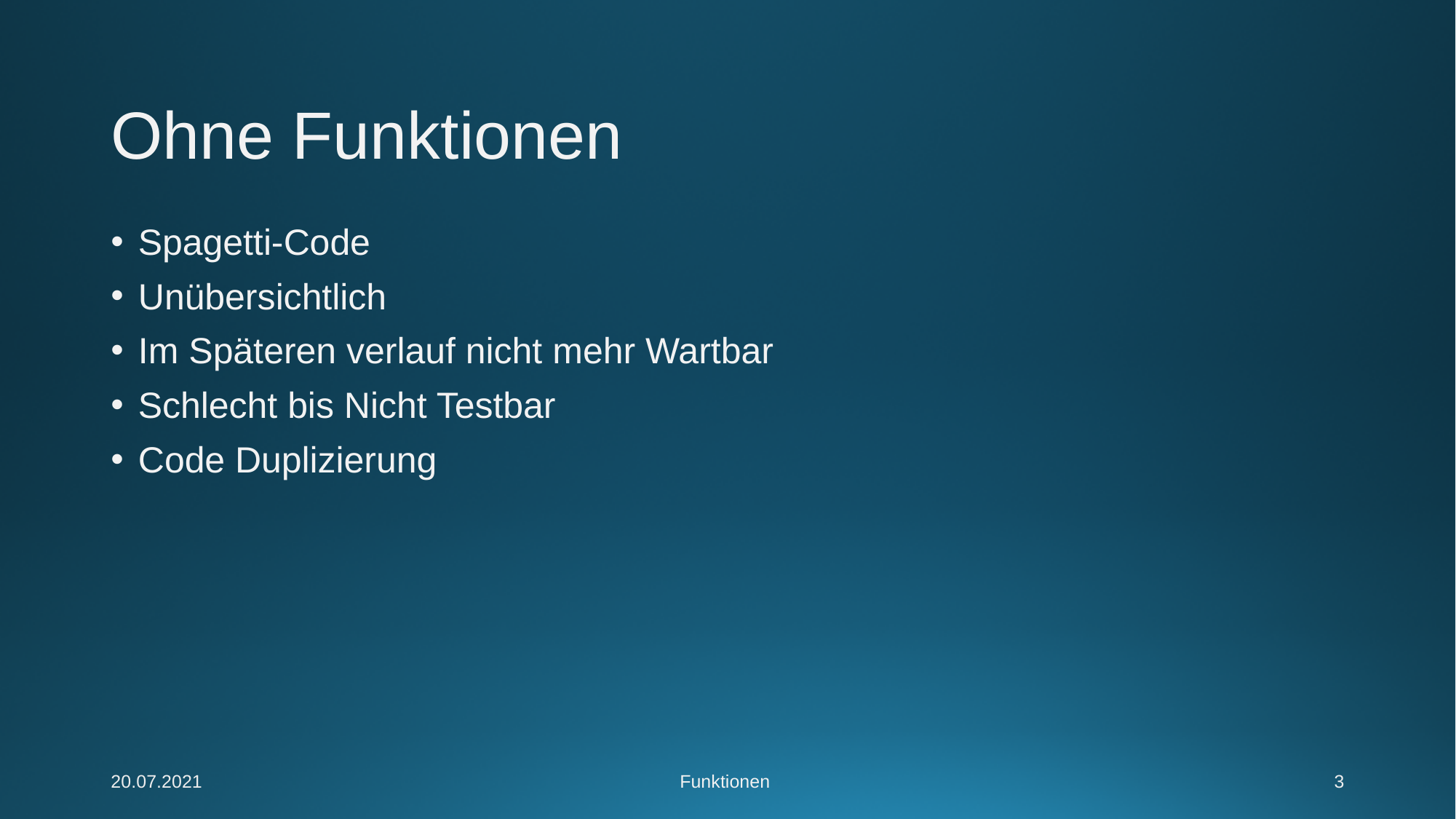

# Ohne Funktionen
Spagetti-Code
Unübersichtlich
Im Späteren verlauf nicht mehr Wartbar
Schlecht bis Nicht Testbar
Code Duplizierung

20.07.2021
Funktionen
3